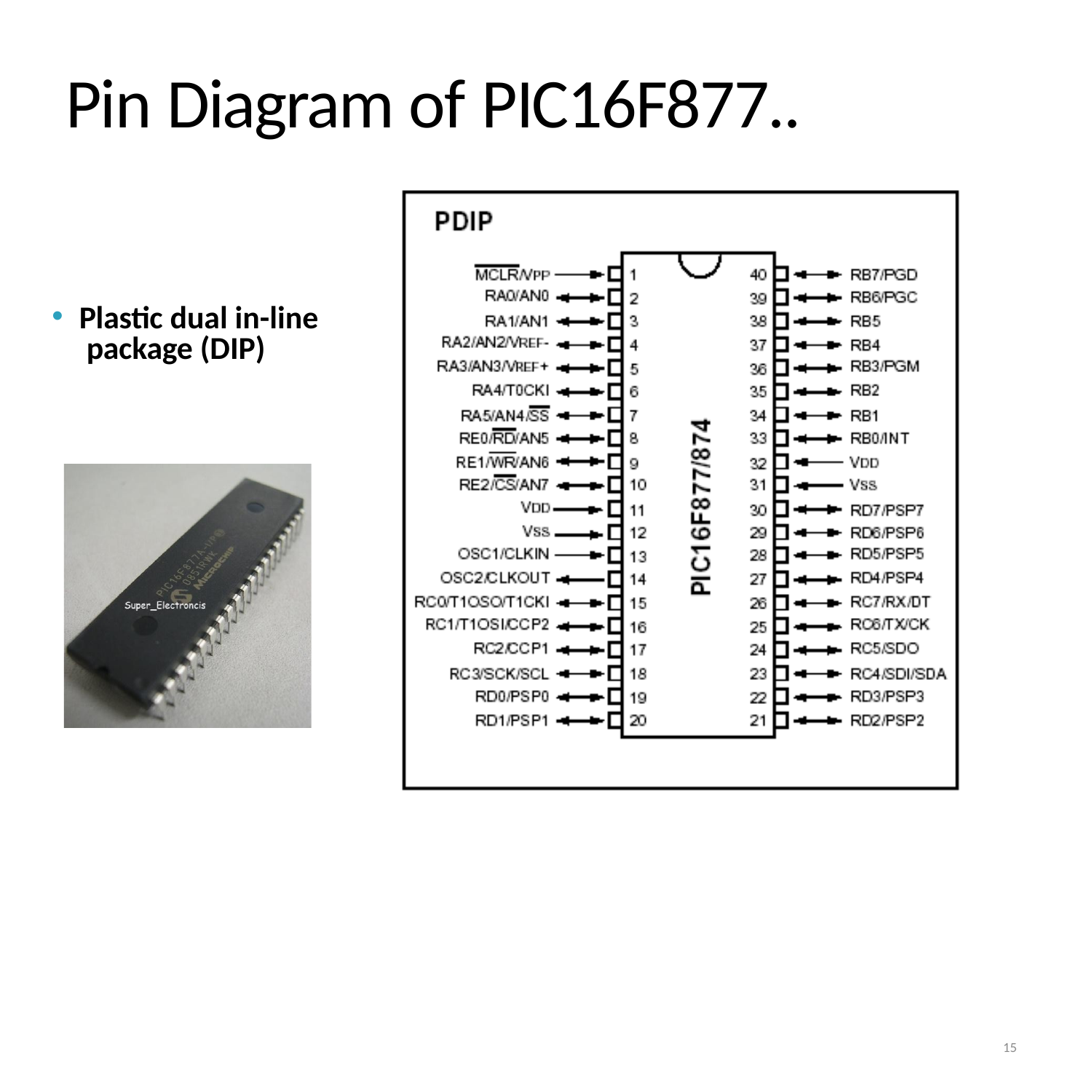

# Pin Diagram of PIC16F877..

Plastic dual in-line  package (DIP)

15